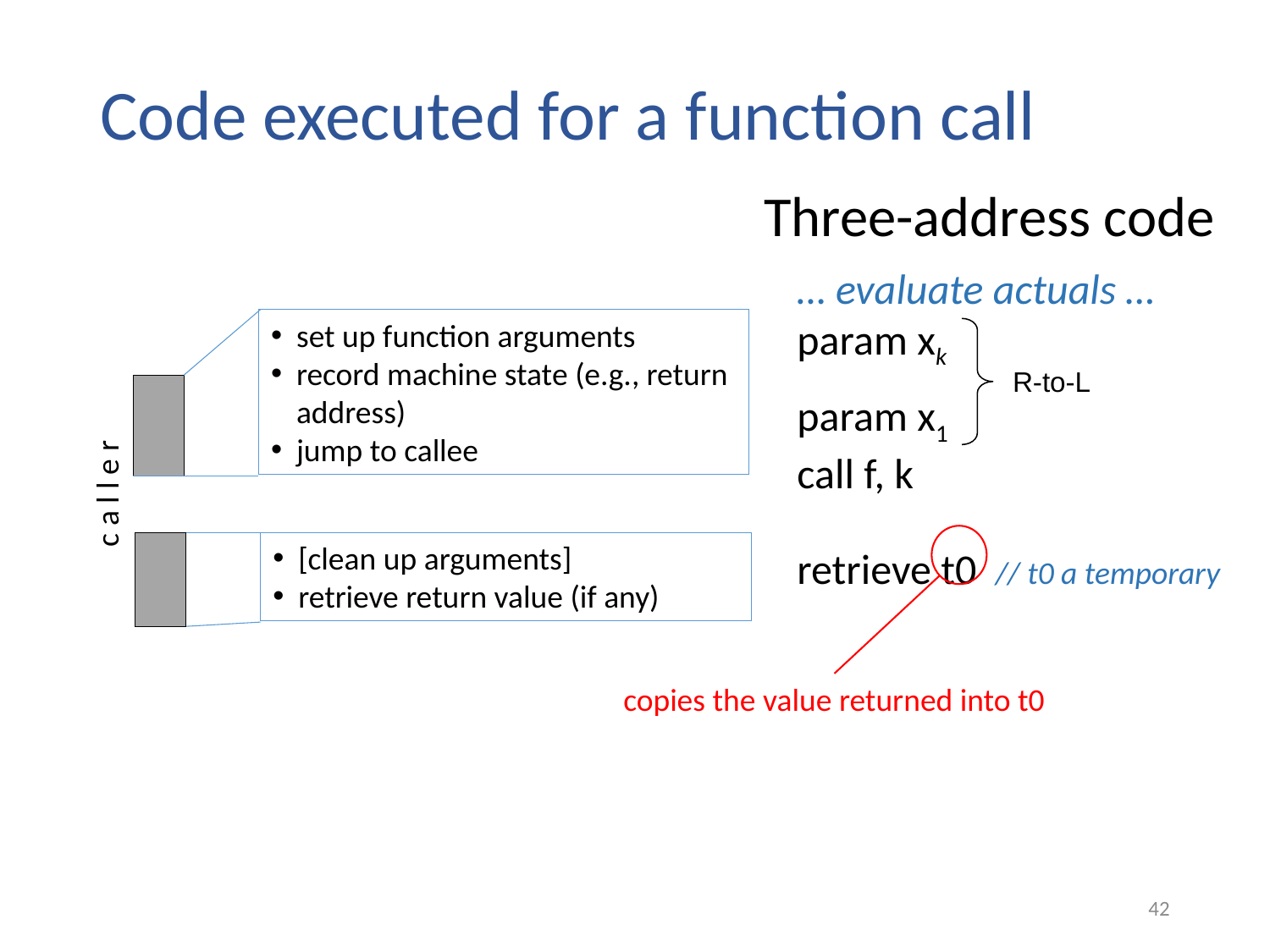

# Code executed for a function call
Three-address code
… evaluate actuals …
param xk

…
param x1
call f, k

retrieve t0  // t0 a temporary
set up function arguments
record machine state (e.g., return address)
jump to callee

R-to-L

c a l l e r

[clean up arguments]
retrieve return value (if any)
copies the value returned into t0
42